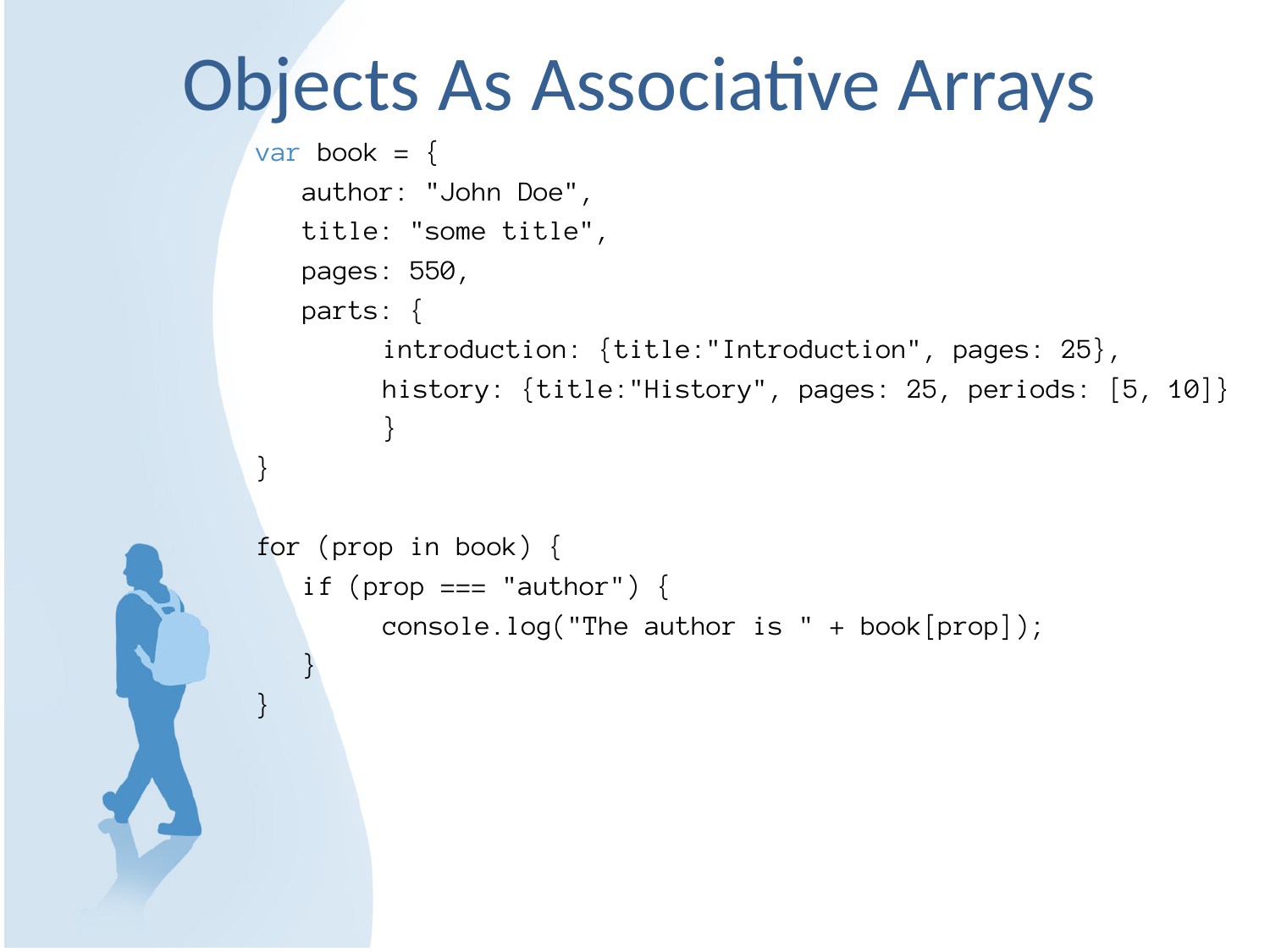

# Objects As Associative Arrays
var book = {
   author: "John Doe",
   title: "some title",
   pages: 550,
   parts: {
	introduction: {title:"Introduction", pages: 25},
	history: {title:"History", pages: 25, periods: [5, 10]}
	}
}

for (prop in book) {
   if (prop === "author") {
	console.log("The author is " + book[prop]);
   }
}